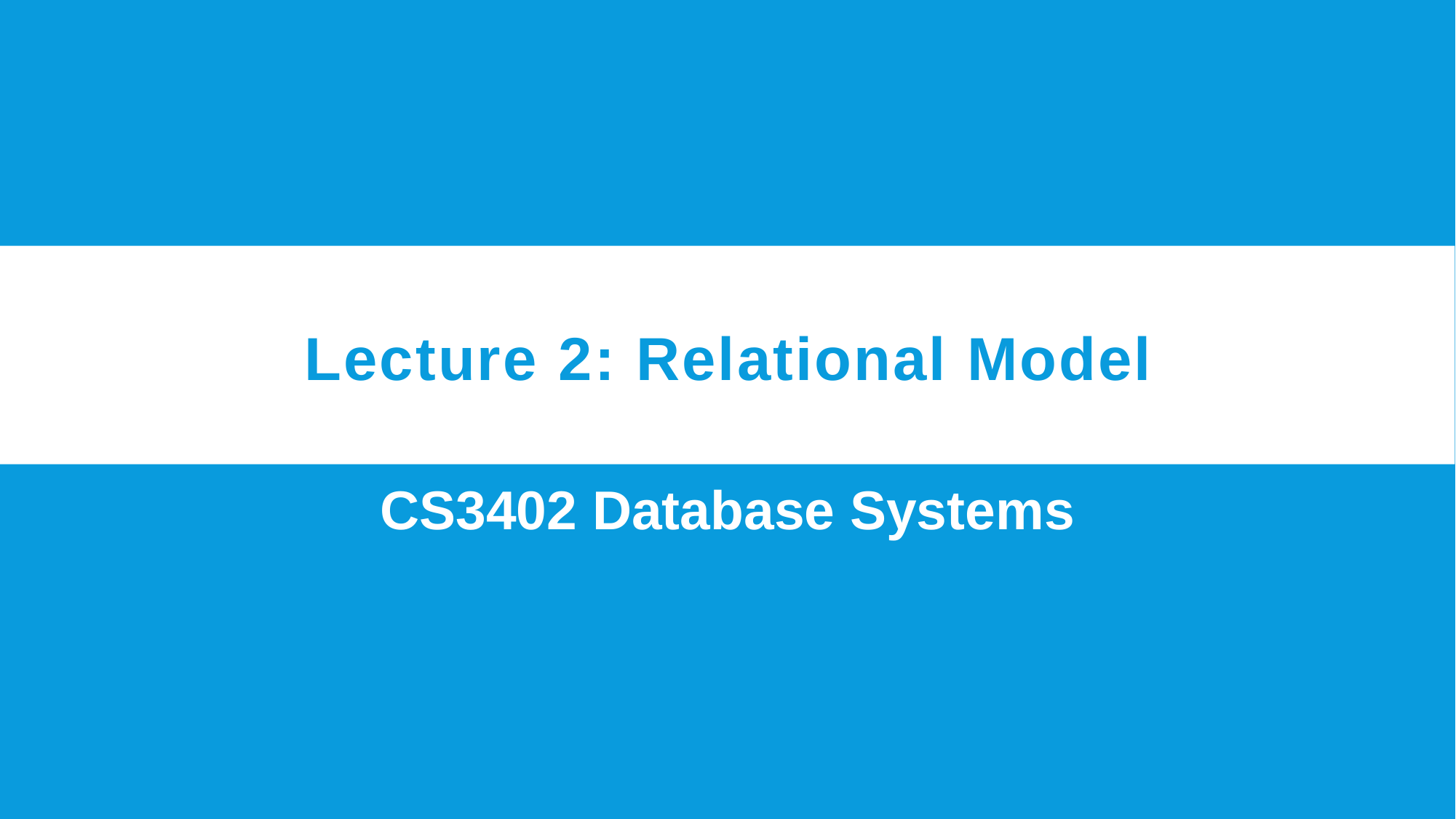

# Lecture 2: Relational Model
CS3402 Database Systems